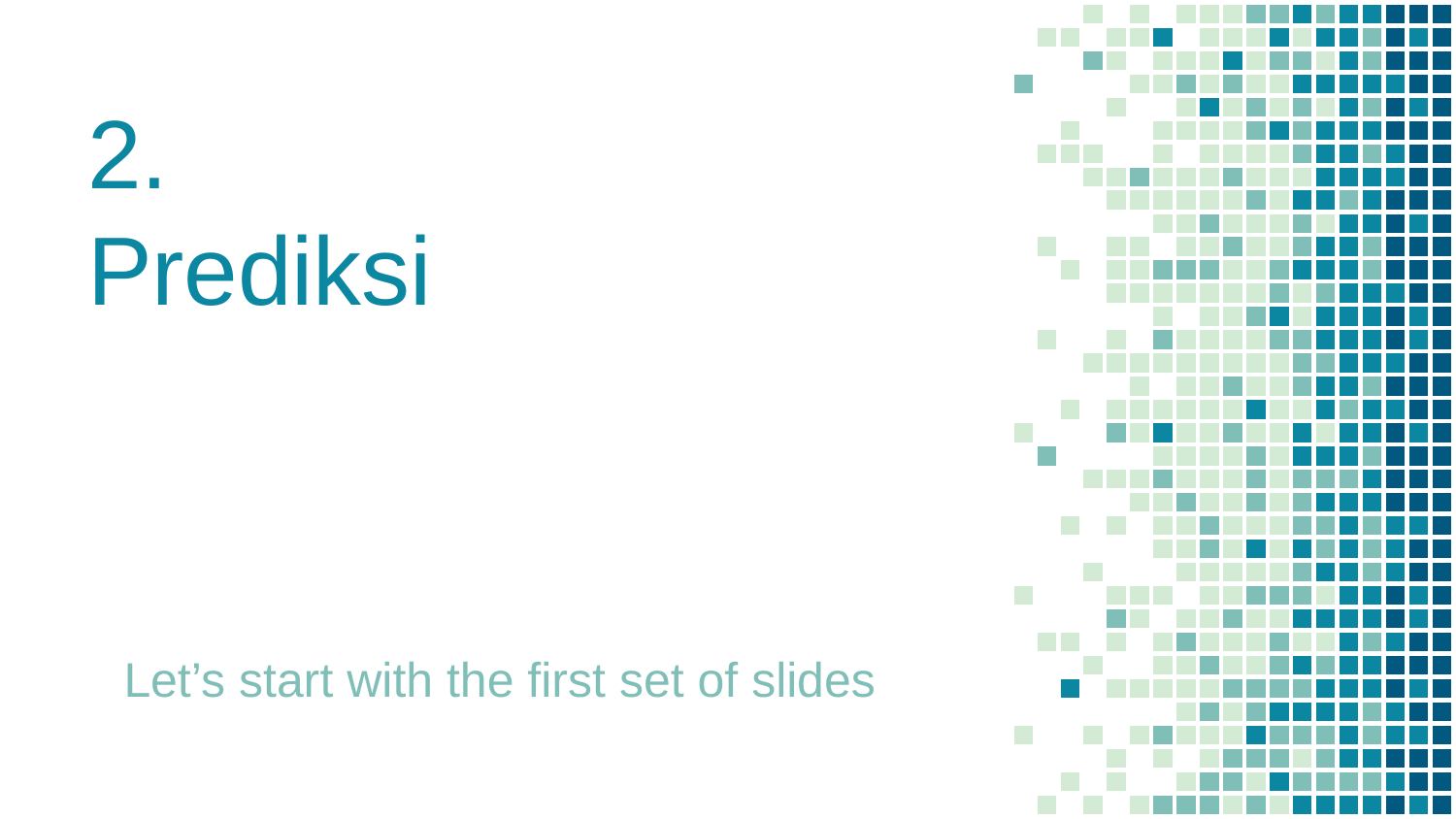

# 2.
Prediksi
Let’s start with the first set of slides